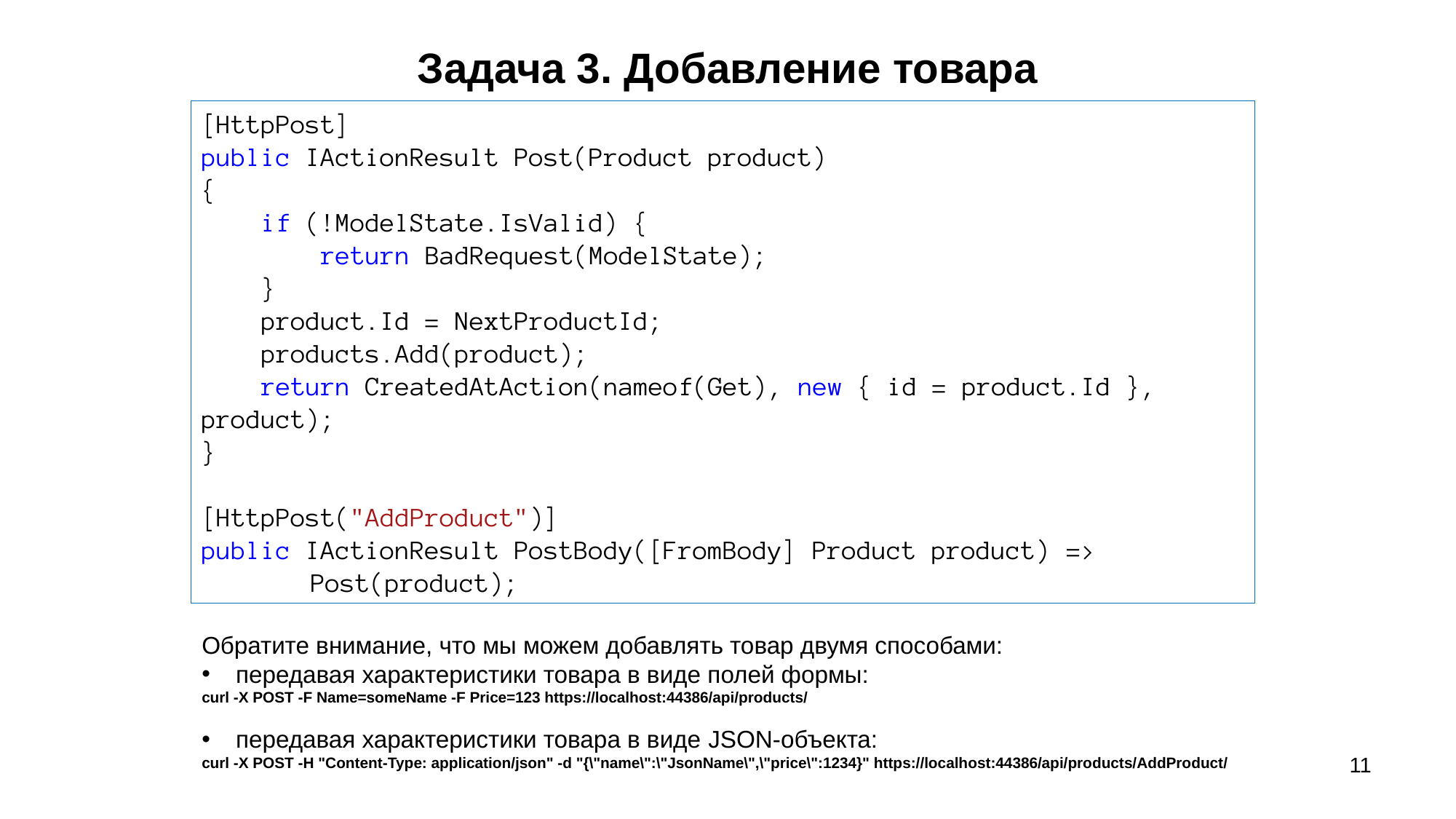

# Задача 3. Добавление товара
[HttpPost]
public IActionResult Post(Product product)
{
    if (!ModelState.IsValid) {
        return BadRequest(ModelState);
    }
    product.Id = NextProductId;
    products.Add(product);
    return CreatedAtAction(nameof(Get), new { id = product.Id }, 	product);
}

[HttpPost("AddProduct")]
public IActionResult PostBody([FromBody] Product product) =>
	Post(product);
Обратите внимание, что мы можем добавлять товар двумя способами:
передавая характеристики товара в виде полей формы:
curl -X POST -F Name=someName -F Price=123 https://localhost:44386/api/products/

передавая характеристики товара в виде JSON-объекта:
curl -X POST -H "Content-Type: application/json" -d "{\"name\":\"JsonName\",\"price\":1234}" https://localhost:44386/api/products/AddProduct/
11